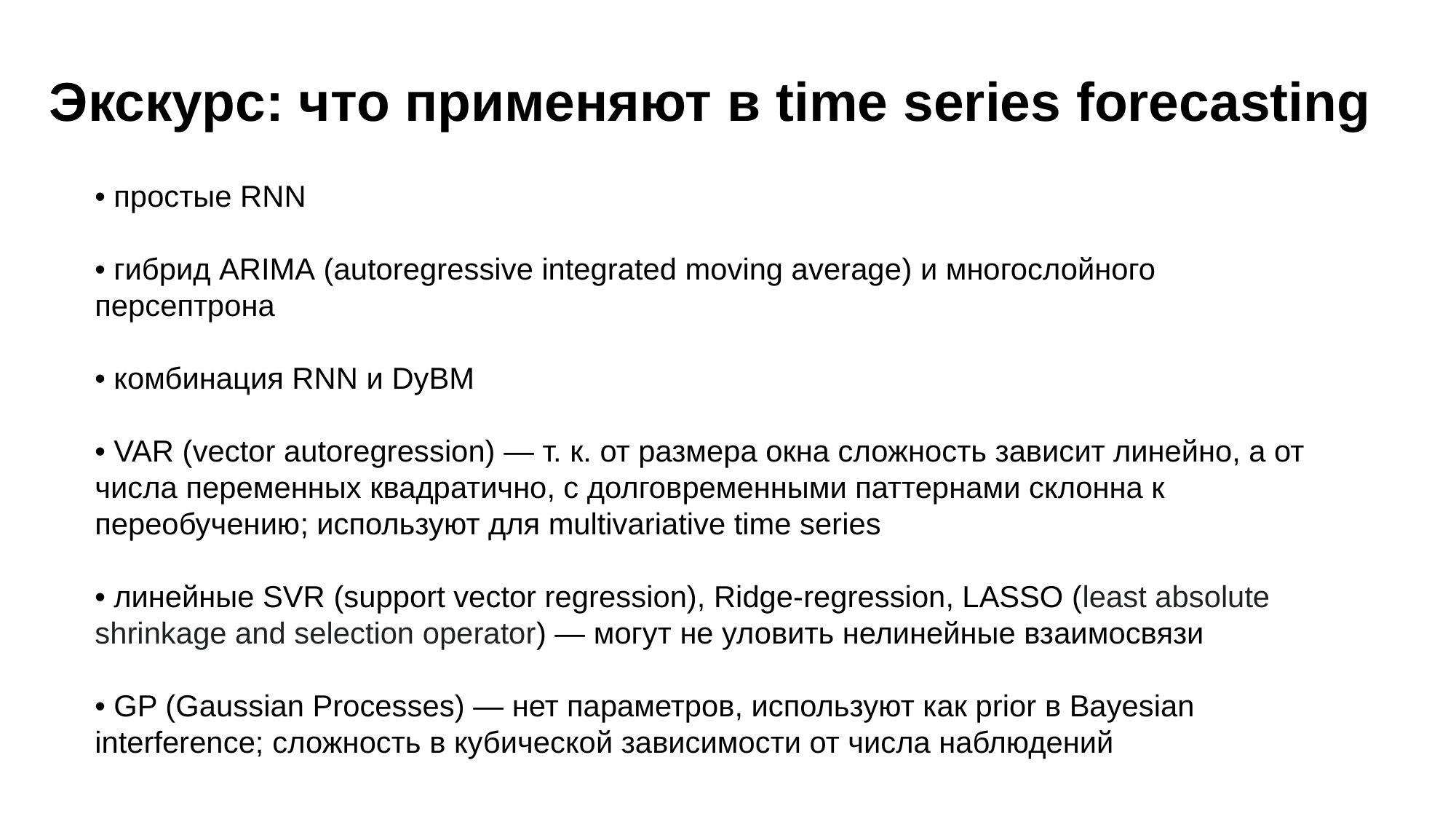

Экскурс: что применяют в time series forecasting

• простые RNN

• гибрид ARIMA (autoregressive integrated moving average) и многослойного персептрона

• комбинация RNN и DyBM

• VAR (vector autoregression) — т. к. от размера окна сложность зависит линейно, а от числа переменных квадратично, с долговременными паттернами склонна к переобучению; используют для multivariative time series

• линейные SVR (support vector regression), Ridge-regression, LASSO (least absolute shrinkage and selection operator) — могут не уловить нелинейные взаимосвязи

• GP (Gaussian Processes) — нет параметров, используют как prior в Bayesian interference; сложность в кубической зависимости от числа наблюдений